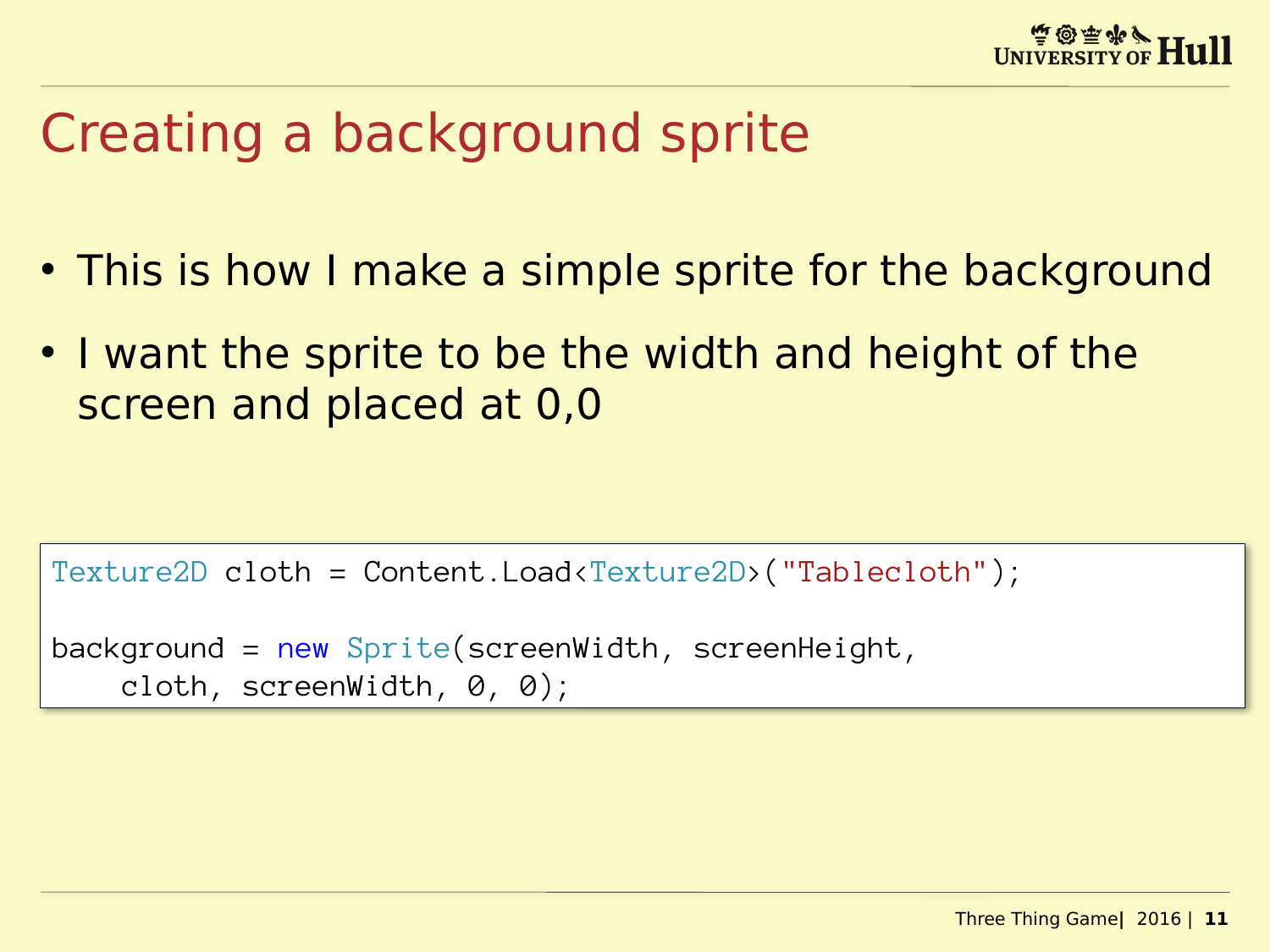

# Creating a background sprite
This is how I make a simple sprite for the background
I want the sprite to be the width and height of the screen and placed at 0,0

Texture2D cloth = Content.Load<Texture2D>("Tablecloth");

background = new Sprite(screenWidth, screenHeight,
    cloth, screenWidth, 0, 0);
Three Thing Game|  2016 |  11